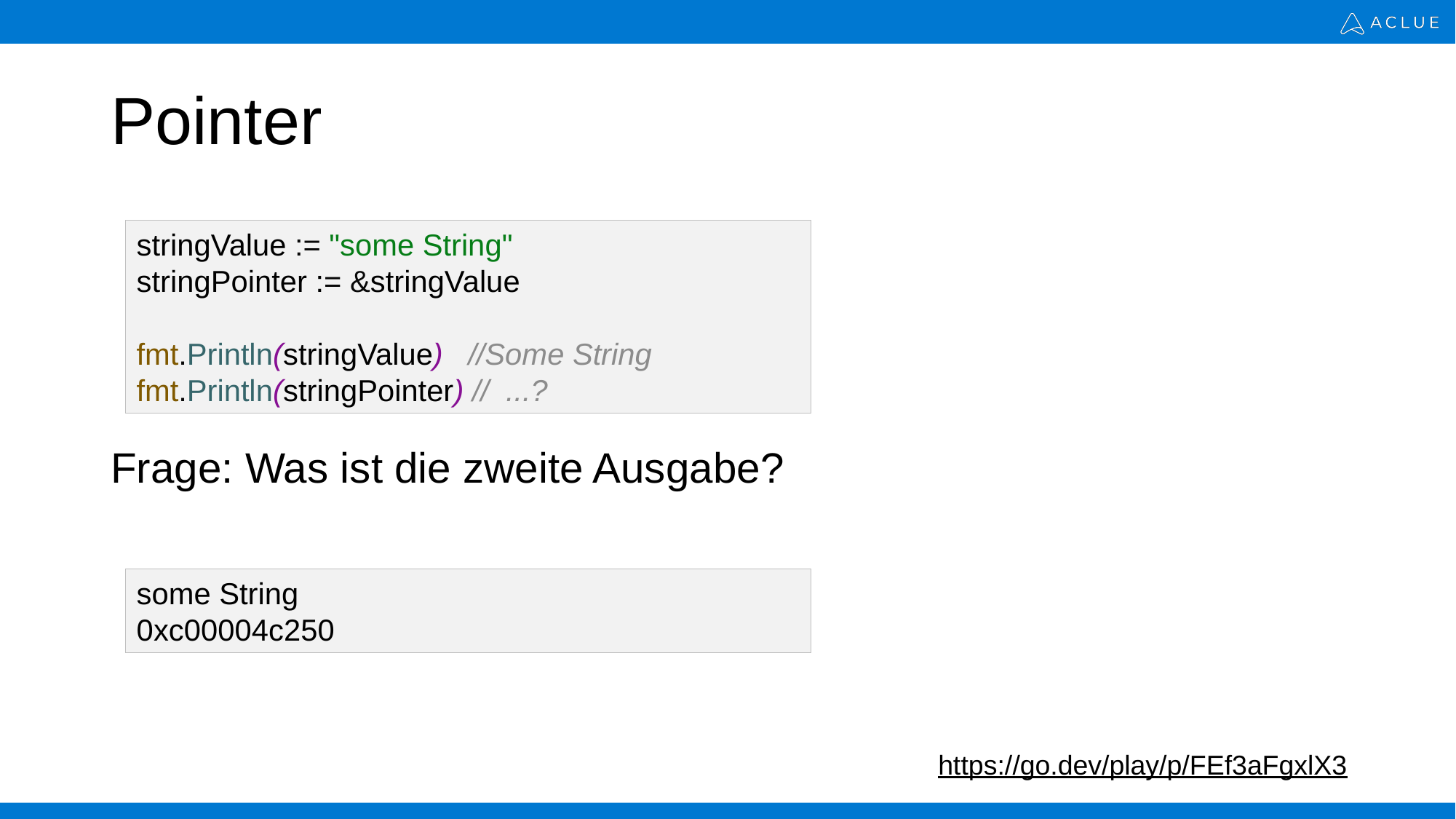

# Pointer
stringValue := "some String"
stringPointer := &stringValue
fmt.Println(stringValue)   //Some String
fmt.Println(stringPointer) //  ...?
Frage: Was ist die zweite Ausgabe?
some String
0xc00004c250
https://go.dev/play/p/FEf3aFgxlX3